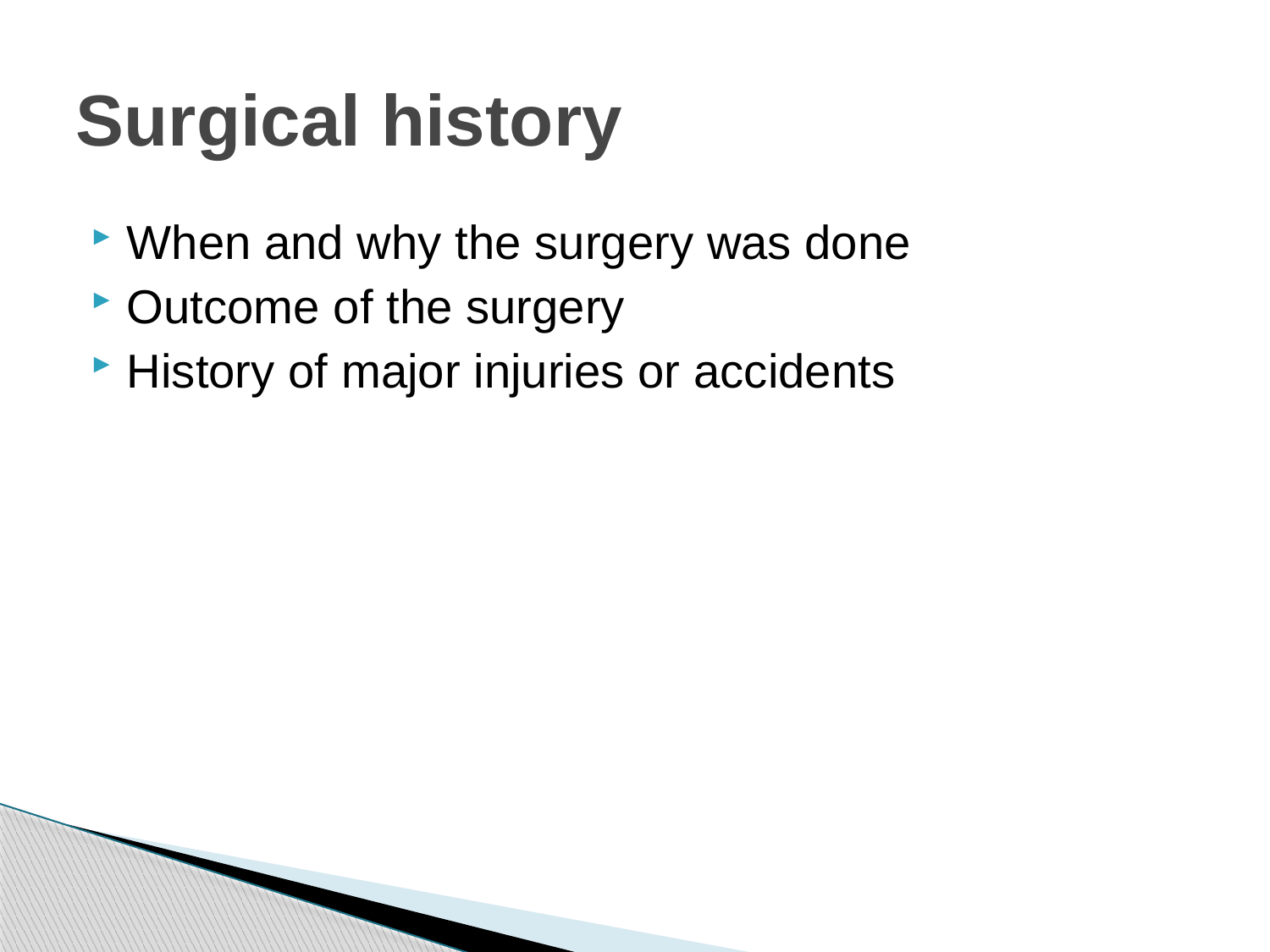

# Surgical history
When and why the surgery was done
Outcome of the surgery
History of major injuries or accidents